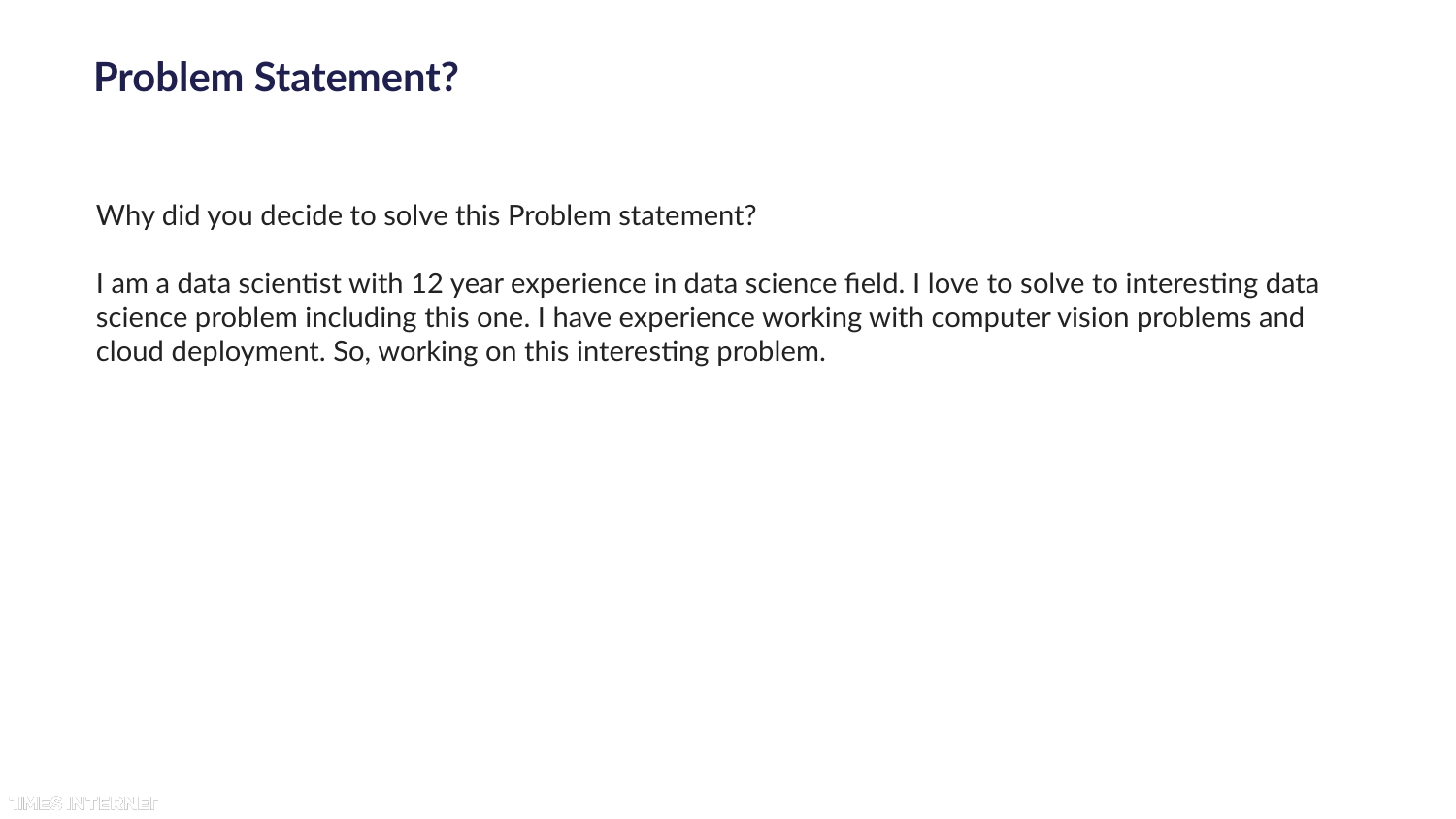

# Problem Statement?
Why did you decide to solve this Problem statement?

I am a data scientist with 12 year experience in data science field. I love to solve to interesting data science problem including this one. I have experience working with computer vision problems and cloud deployment. So, working on this interesting problem.